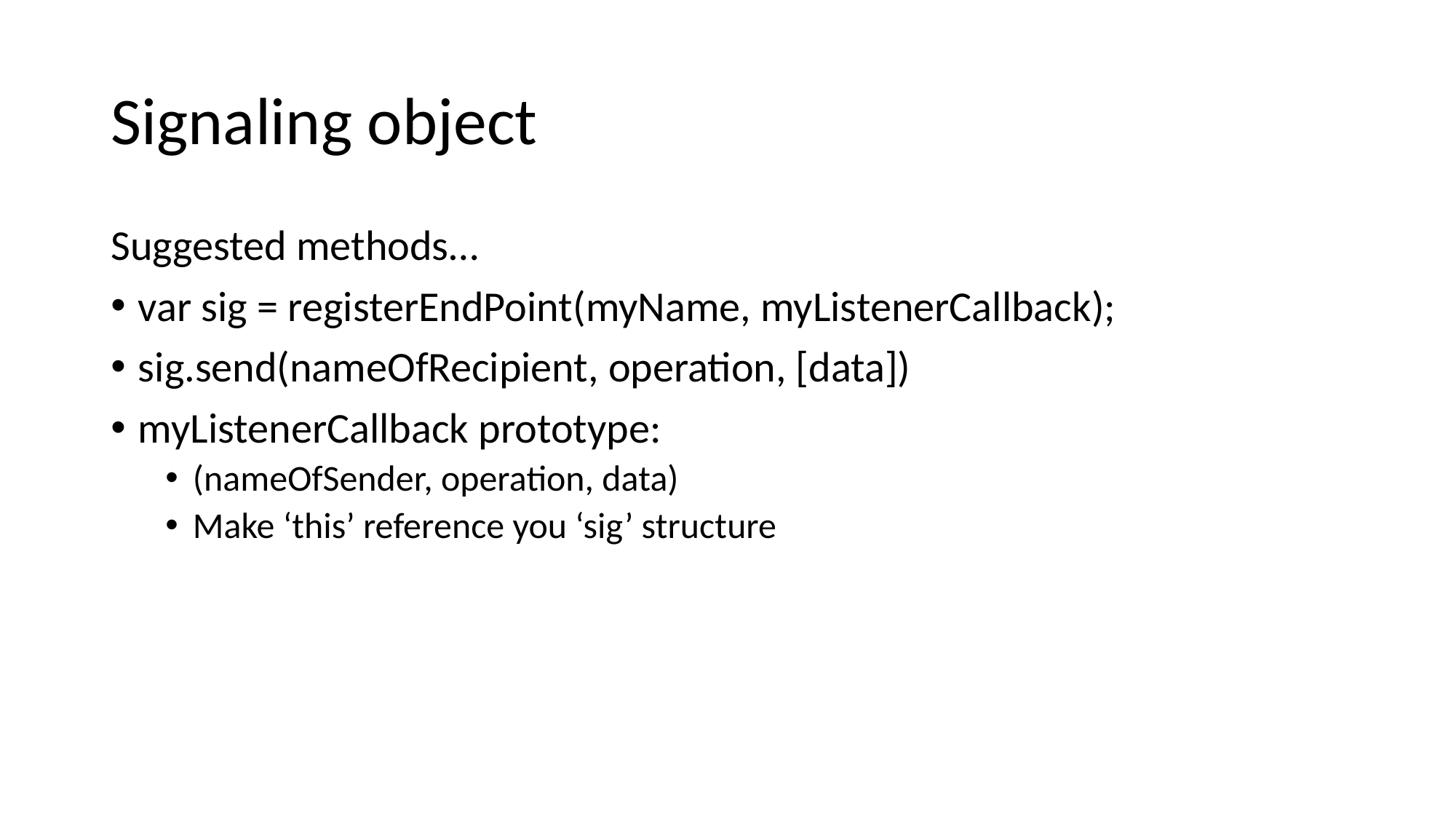

# Signaling object
Suggested methods…
var sig = registerEndPoint(myName, myListenerCallback);
sig.send(nameOfRecipient, operation, [data])
myListenerCallback prototype:
(nameOfSender, operation, data)
Make ‘this’ reference you ‘sig’ structure